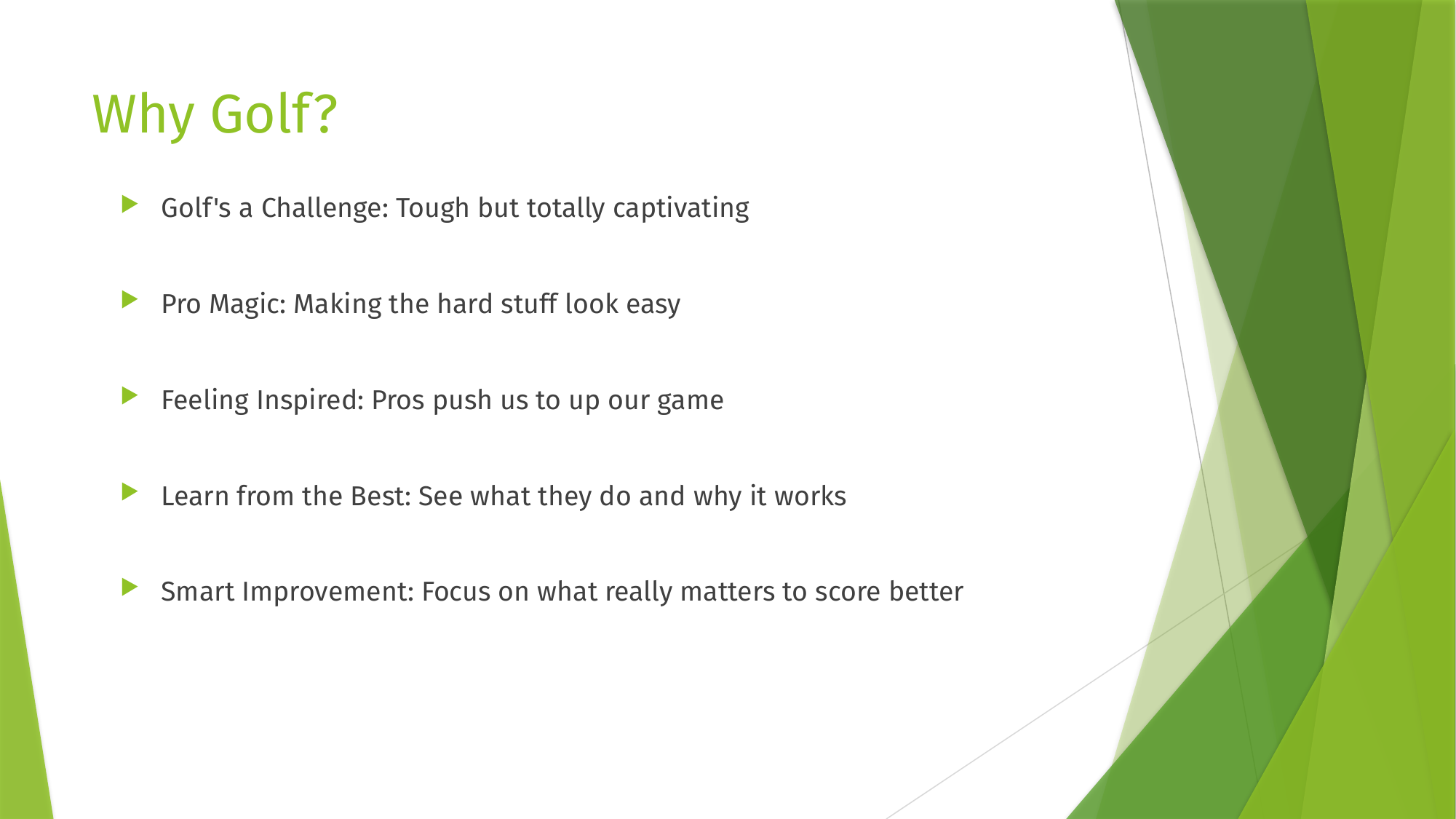

# Why Golf?
Golf's a Challenge: Tough but totally captivating

Pro Magic: Making the hard stuff look easy

Feeling Inspired: Pros push us to up our game

Learn from the Best: See what they do and why it works

Smart Improvement: Focus on what really matters to score better